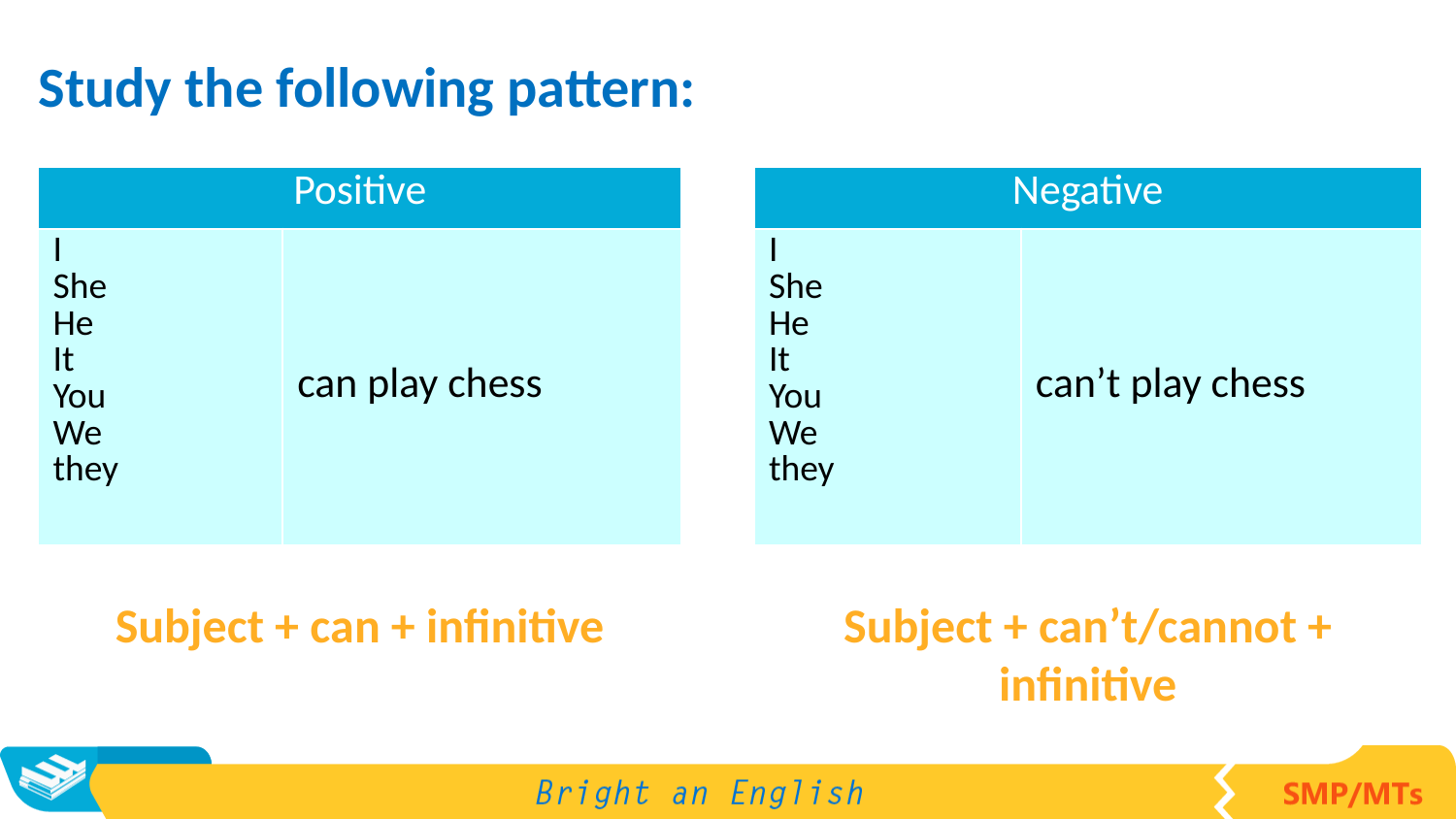

Study the following pattern:
| Positive |  |
| --- | --- |
| I She He It You We they | can play chess |
| Negative |  |
| --- | --- |
| I She He It You We they | can’t play chess |
Subject + can + infinitive
Subject + can’t/cannot + infinitive